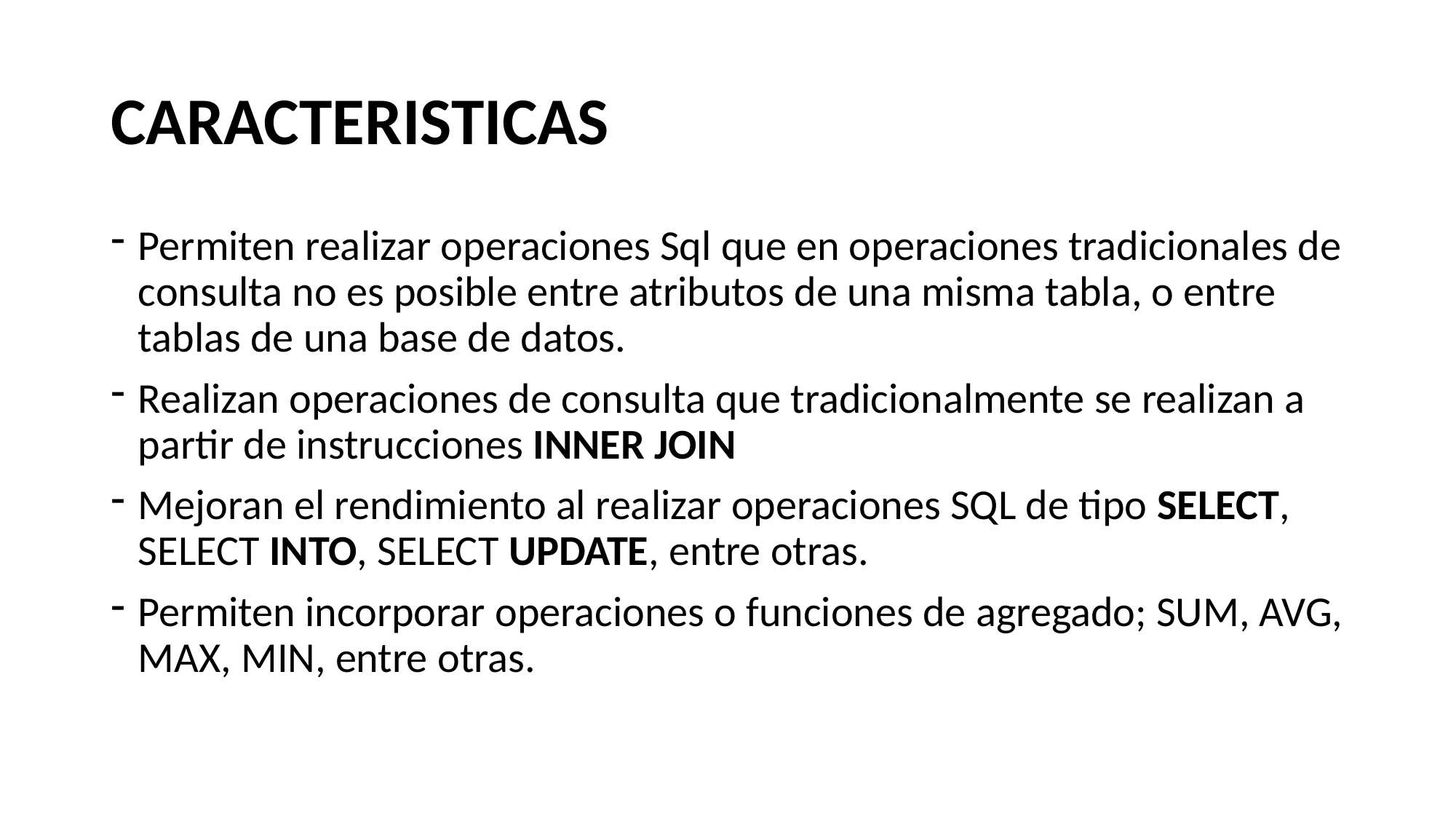

# CARACTERISTICAS
Permiten realizar operaciones Sql que en operaciones tradicionales de consulta no es posible entre atributos de una misma tabla, o entre tablas de una base de datos.
Realizan operaciones de consulta que tradicionalmente se realizan a partir de instrucciones INNER JOIN
Mejoran el rendimiento al realizar operaciones SQL de tipo SELECT, SELECT INTO, SELECT UPDATE, entre otras.
Permiten incorporar operaciones o funciones de agregado; SUM, AVG, MAX, MIN, entre otras.